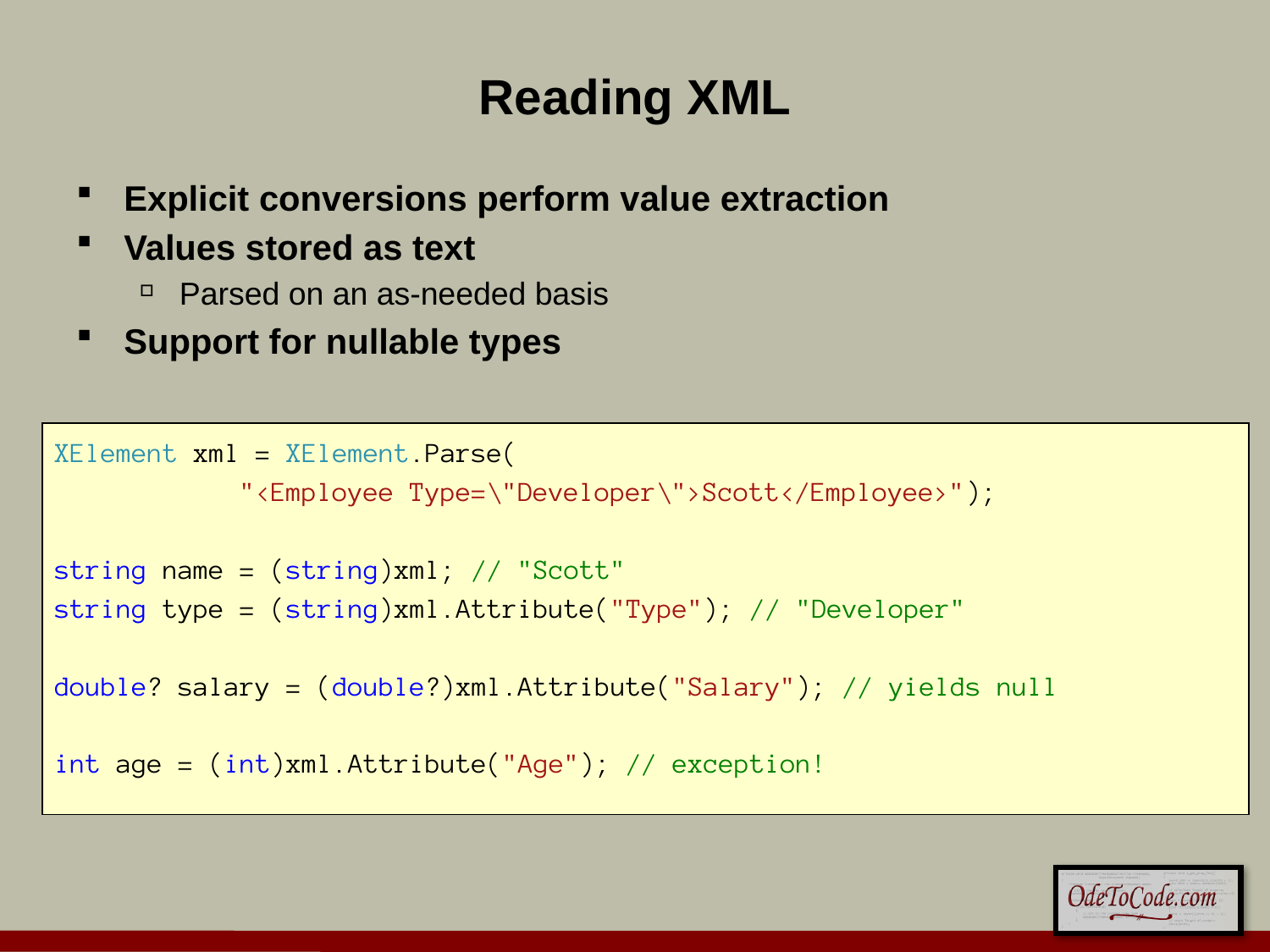

# Reading XML
Explicit conversions perform value extraction
Values stored as text
Parsed on an as-needed basis
Support for nullable types

XElement xml = XElement.Parse(
            "<Employee Type=\"Developer\">Scott</Employee>");

string name = (string)xml; // "Scott"
string type = (string)xml.Attribute("Type"); // "Developer"

double? salary = (double?)xml.Attribute("Salary"); // yields null

int age = (int)xml.Attribute("Age"); // exception!